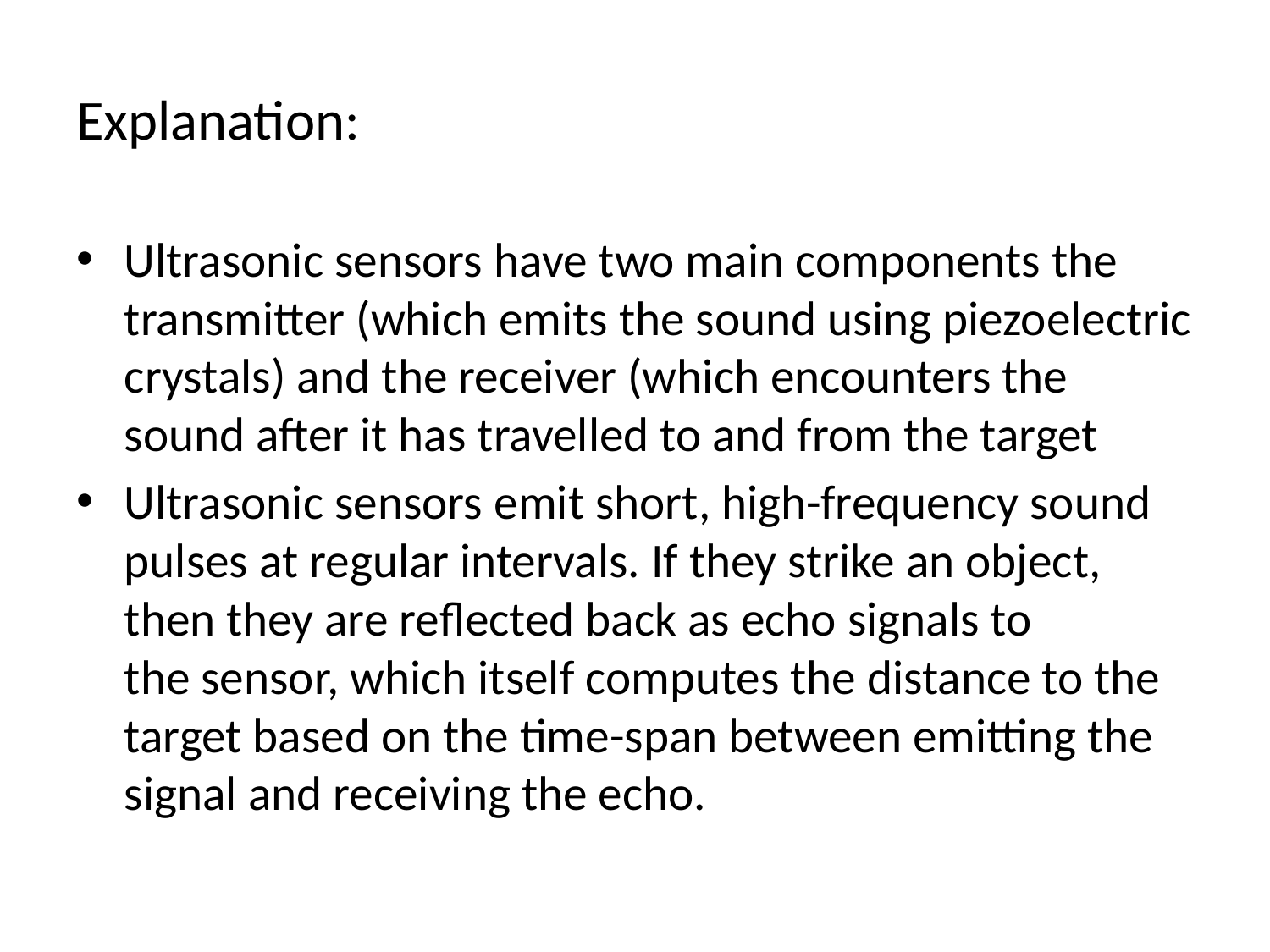

# Explanation:
Ultrasonic sensors have two main components the transmitter (which emits the sound using piezoelectric crystals) and the receiver (which encounters the sound after it has travelled to and from the target
Ultrasonic sensors emit short, high-frequency sound pulses at regular intervals. If they strike an object, then they are reflected back as echo signals to the sensor, which itself computes the distance to the target based on the time-span between emitting the signal and receiving the echo.